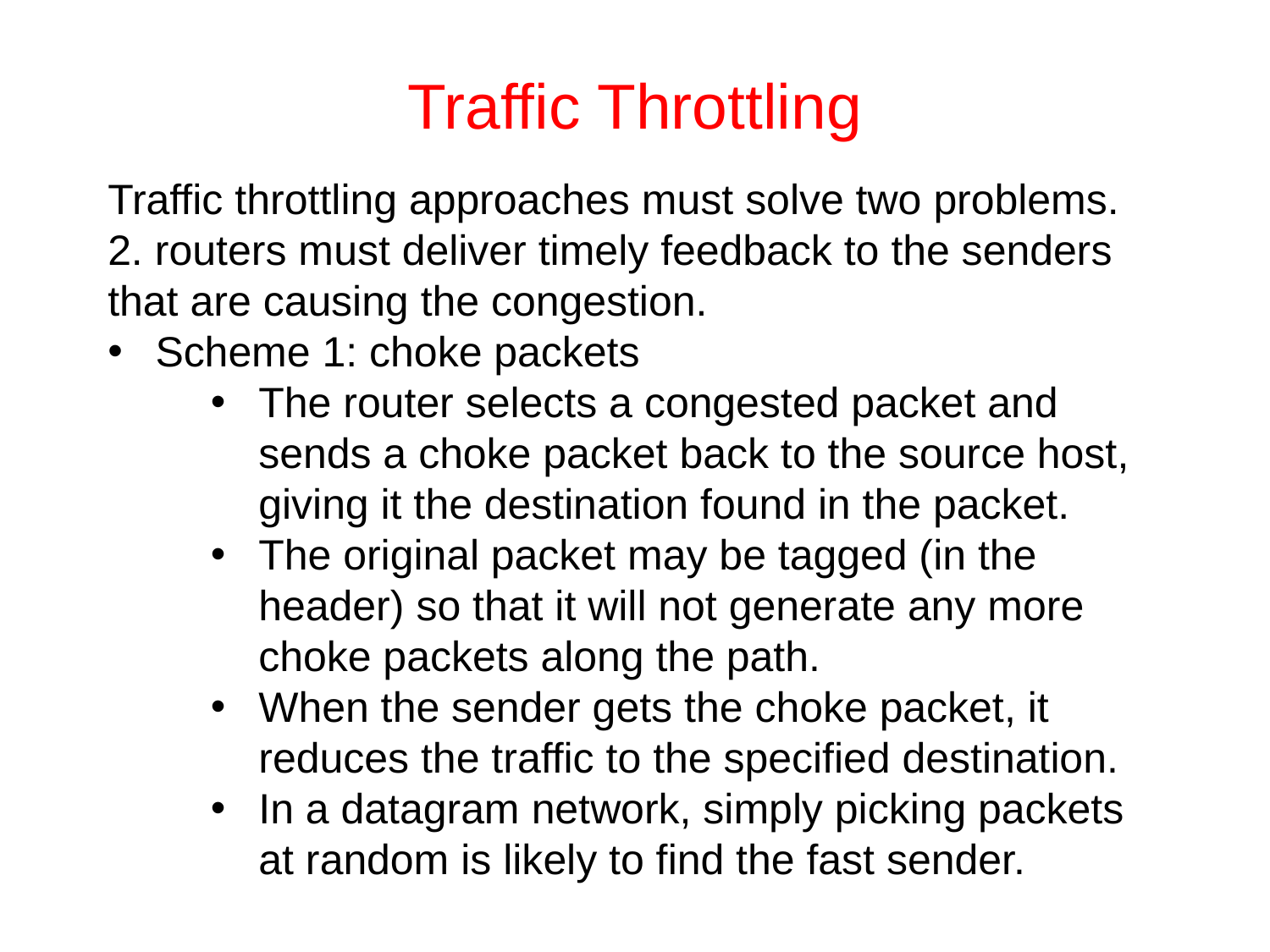

# Traffic Throttling
Traffic throttling approaches must solve two problems.
2. routers must deliver timely feedback to the senders that are causing the congestion.
Scheme 1: choke packets
The router selects a congested packet and sends a choke packet back to the source host, giving it the destination found in the packet.
The original packet may be tagged (in the header) so that it will not generate any more choke packets along the path.
When the sender gets the choke packet, it reduces the traffic to the specified destination.
In a datagram network, simply picking packets at random is likely to find the fast sender.